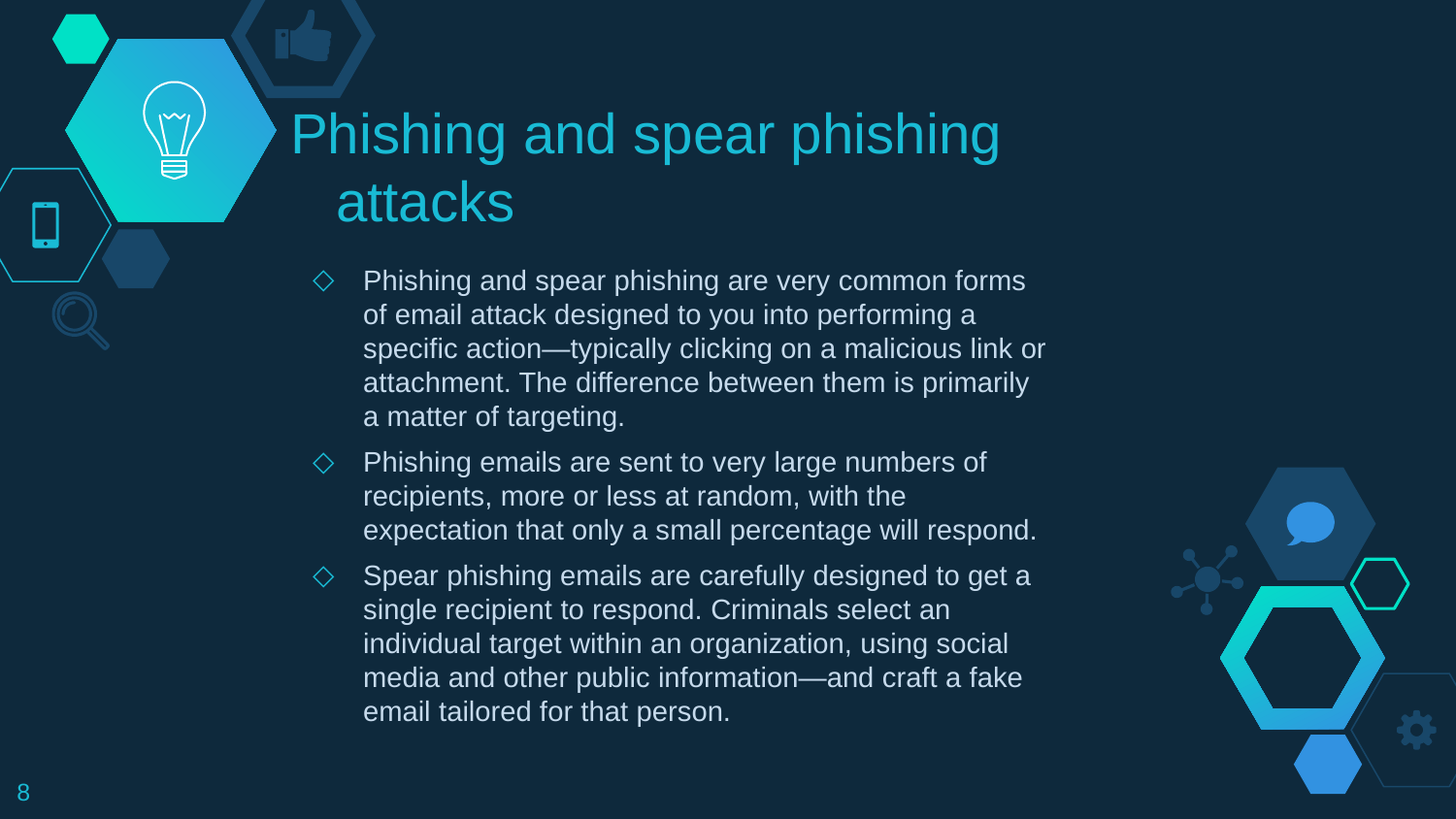

# Phishing and spear phishing attacks
Phishing and spear phishing are very common forms of email attack designed to you into performing a specific action—typically clicking on a malicious link or attachment. The difference between them is primarily a matter of targeting.
Phishing emails are sent to very large numbers of recipients, more or less at random, with the expectation that only a small percentage will respond.
Spear phishing emails are carefully designed to get a single recipient to respond. Criminals select an individual target within an organization, using social media and other public information—and craft a fake email tailored for that person.
8